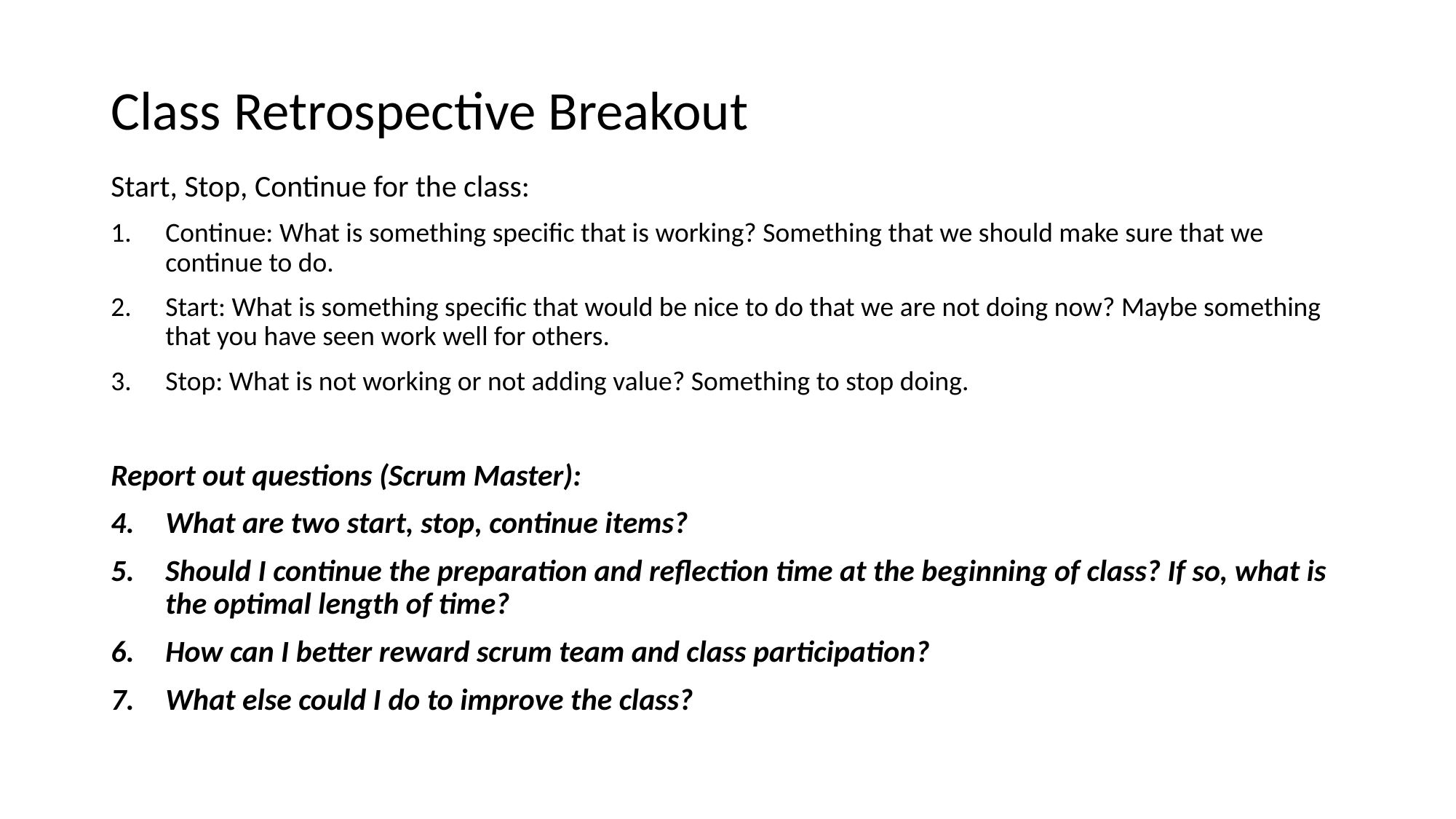

# Class Retrospective Breakout
Start, Stop, Continue for the class:
Continue: What is something specific that is working? Something that we should make sure that we continue to do.
Start: What is something specific that would be nice to do that we are not doing now? Maybe something that you have seen work well for others.
Stop: What is not working or not adding value? Something to stop doing.

Report out questions (Scrum Master):
What are two start, stop, continue items?
Should I continue the preparation and reflection time at the beginning of class? If so, what is the optimal length of time?
How can I better reward scrum team and class participation?
What else could I do to improve the class?